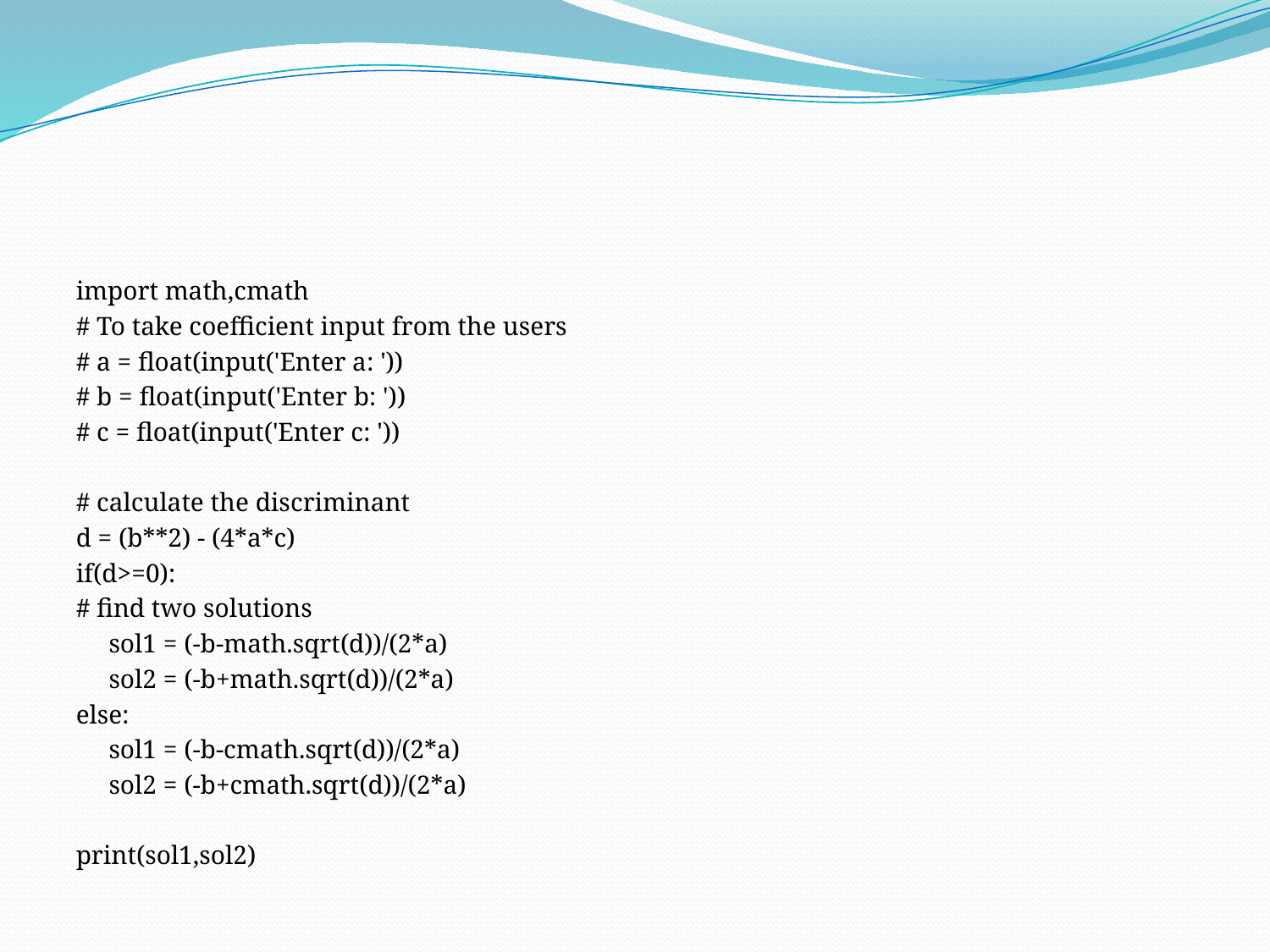

#
import math,cmath
# To take coefficient input from the users
# a = float(input('Enter a: '))
# b = float(input('Enter b: '))
# c = float(input('Enter c: '))

# calculate the discriminant
d = (b**2) - (4*a*c)
if(d>=0):
# find two solutions
     sol1 = (-b-math.sqrt(d))/(2*a)
     sol2 = (-b+math.sqrt(d))/(2*a)
else:
     sol1 = (-b-cmath.sqrt(d))/(2*a)
     sol2 = (-b+cmath.sqrt(d))/(2*a)

print(sol1,sol2)